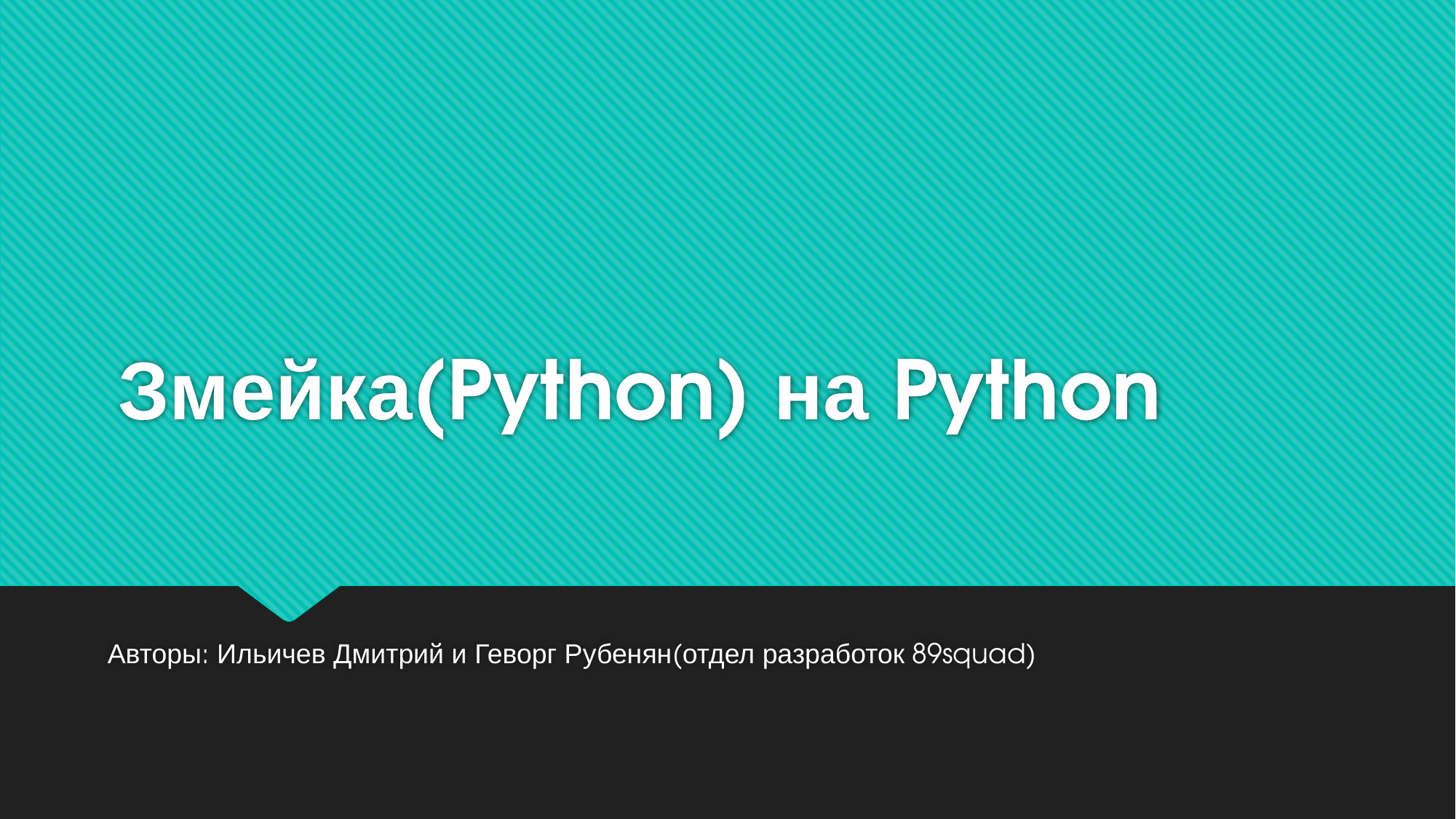

# Змейка(Python) на Python
Авторы: Ильичев Дмитрий и Геворг Рубенян(отдел разработок 89squad)